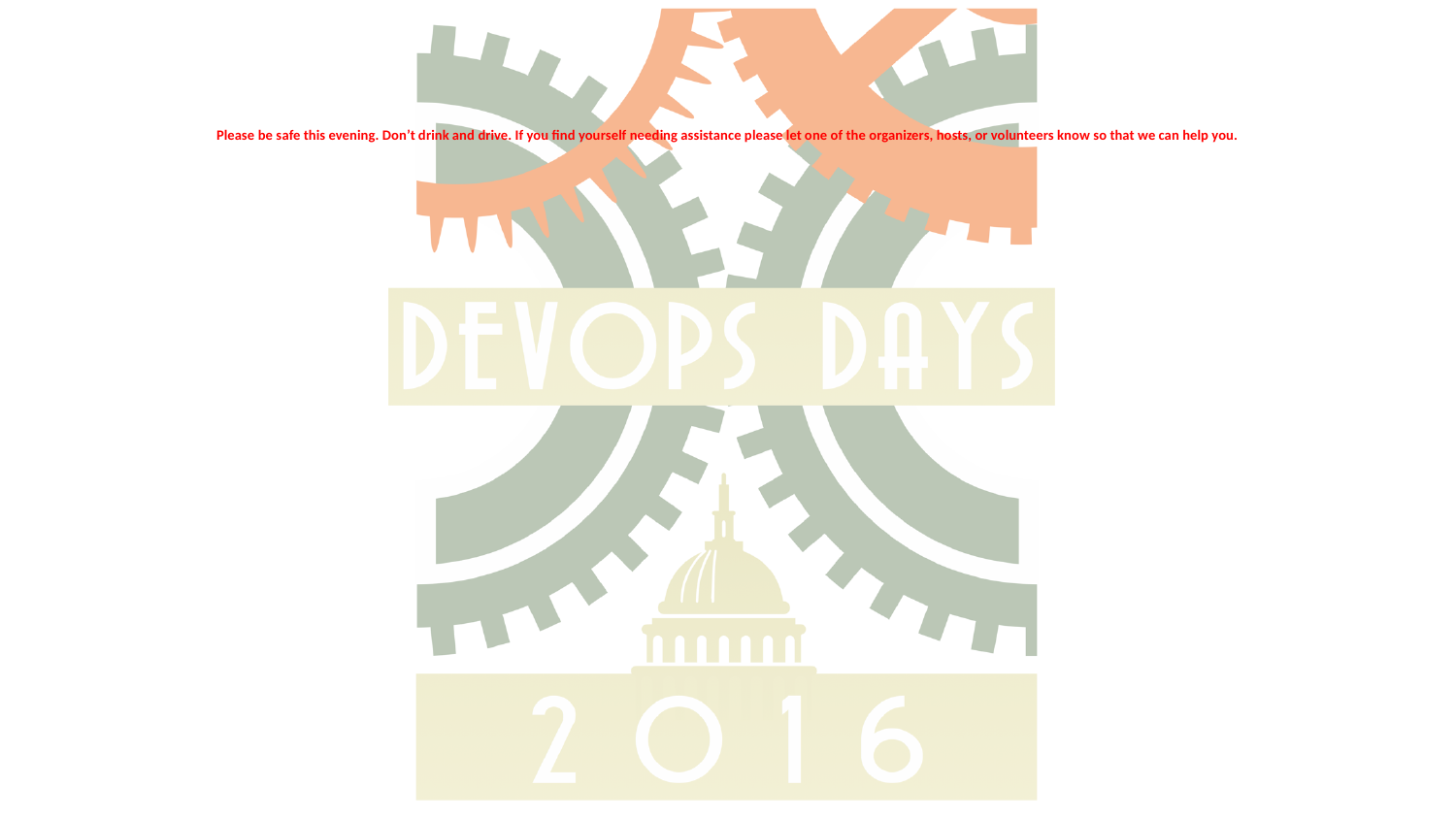

# Please be safe this evening. Don’t drink and drive. If you find yourself needing assistance please let one of the organizers, hosts, or volunteers know so that we can help you.